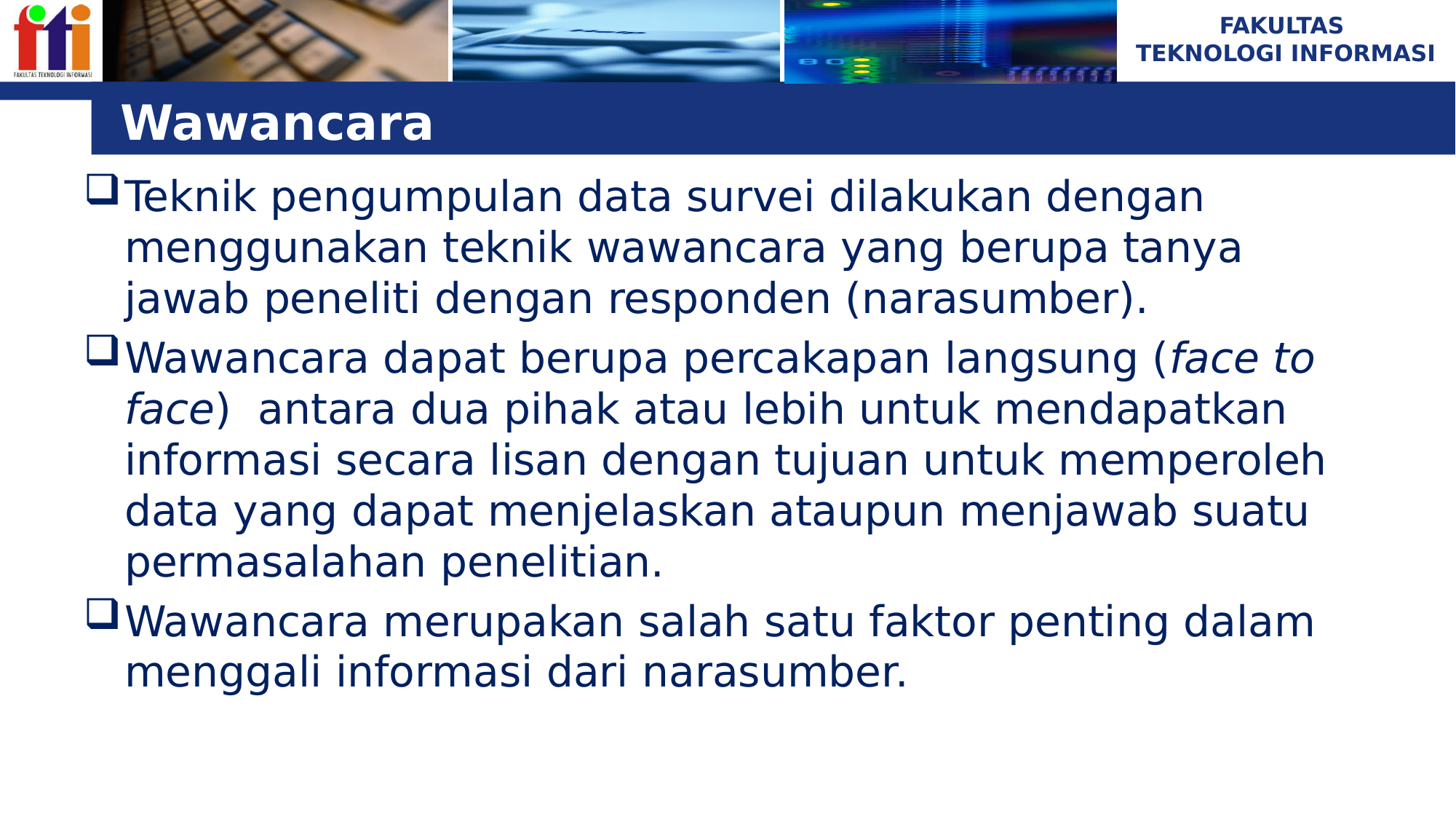

# Wawancara
Teknik pengumpulan data survei dilakukan dengan menggunakan teknik wawancara yang berupa tanya jawab peneliti dengan responden (narasumber).
Wawancara dapat berupa percakapan langsung (face to face)  antara dua pihak atau lebih untuk mendapatkan informasi secara lisan dengan tujuan untuk memperoleh data yang dapat menjelaskan ataupun menjawab suatu permasalahan penelitian.
Wawancara merupakan salah satu faktor penting dalam menggali informasi dari narasumber.